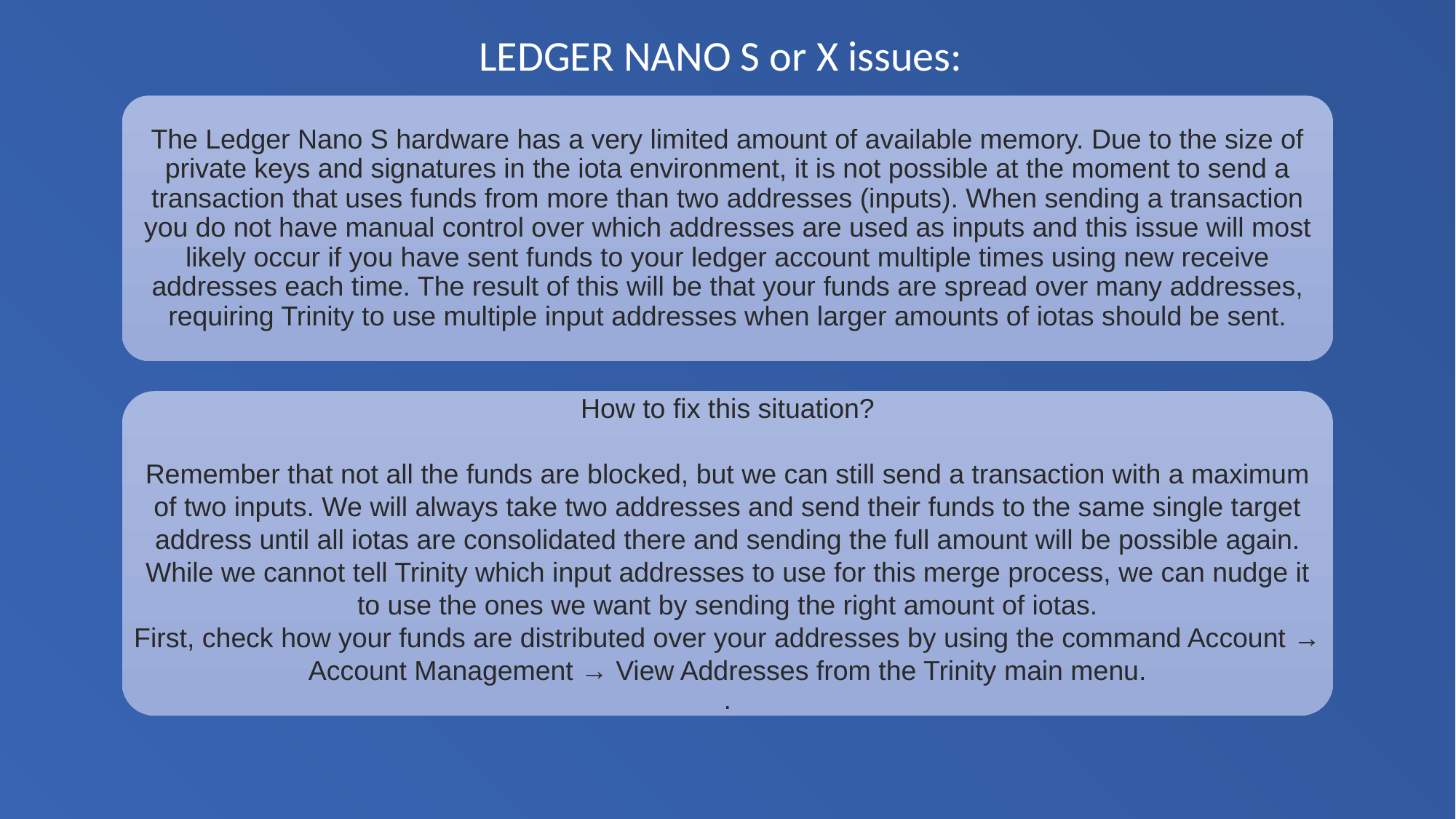

LEDGER NANO S or X issues:

The Ledger Nano S hardware has a very limited amount of available memory. Due to the size of private keys and signatures in the iota environment, it is not possible at the moment to send a transaction that uses funds from more than two addresses (inputs). When sending a transaction you do not have manual control over which addresses are used as inputs and this issue will most likely occur if you have sent funds to your ledger account multiple times using new receive addresses each time. The result of this will be that your funds are spread over many addresses, requiring Trinity to use multiple input addresses when larger amounts of iotas should be sent.

How to fix this situation?

Remember that not all the funds are blocked, but we can still send a transaction with a maximum of two inputs. We will always take two addresses and send their funds to the same single target address until all iotas are consolidated there and sending the full amount will be possible again. While we cannot tell Trinity which input addresses to use for this merge process, we can nudge it to use the ones we want by sending the right amount of iotas.
First, check how your funds are distributed over your addresses by using the command Account → Account Management → View Addresses from the Trinity main menu.
.